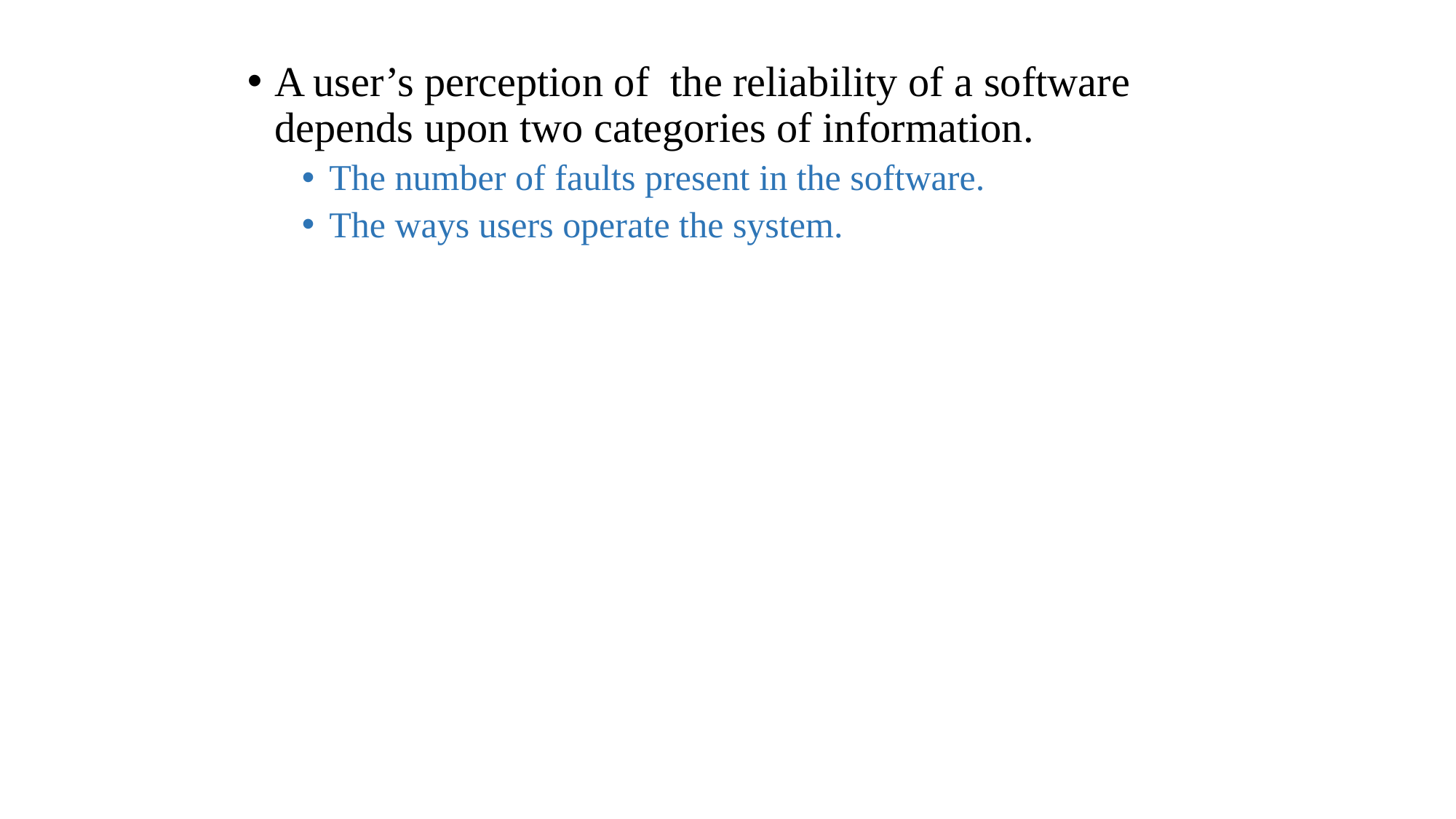

#
A user’s perception of  the reliability of a software depends upon two categories of information.
The number of faults present in the software.
The ways users operate the system.